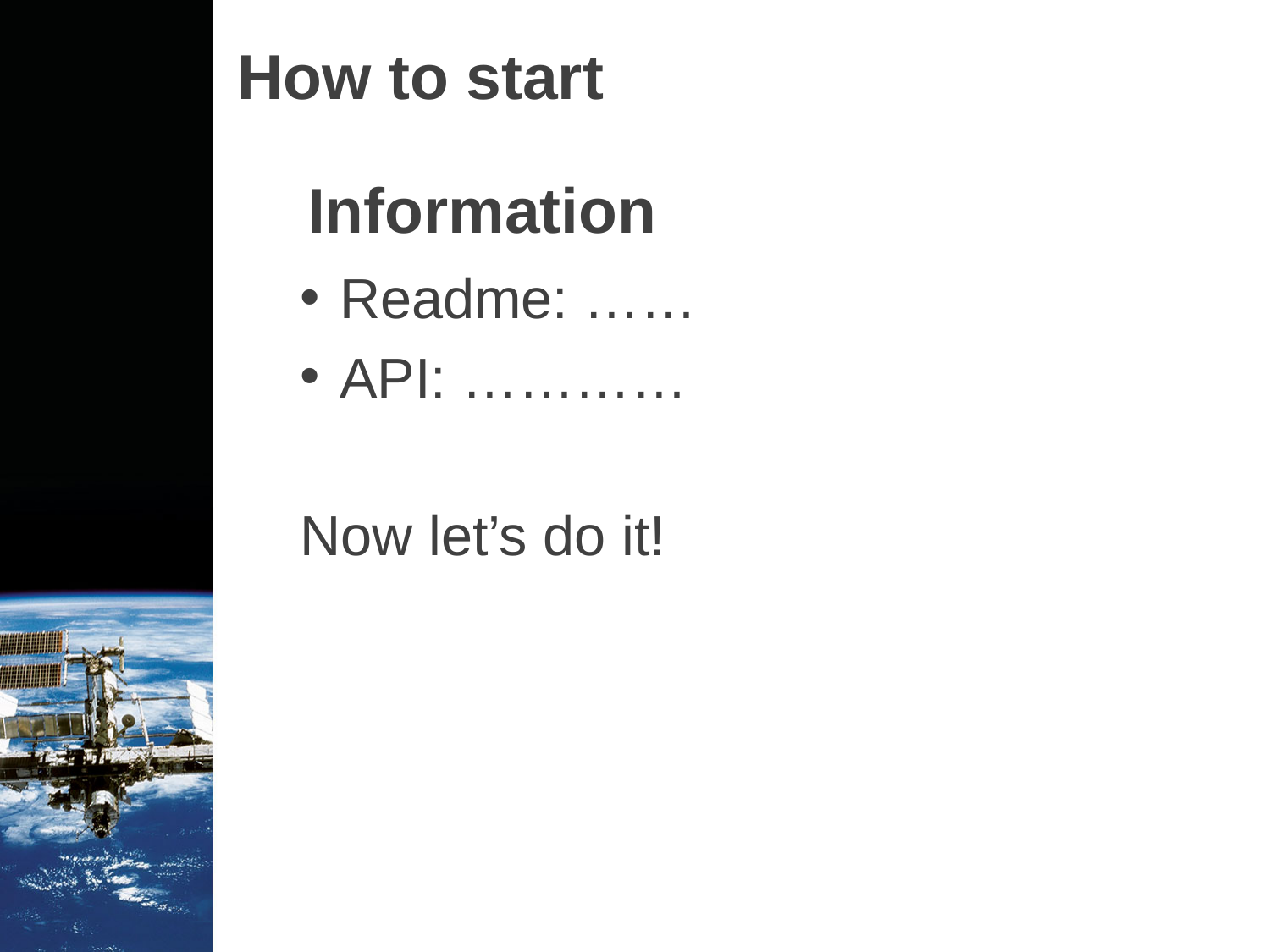

# How to start
Information
Readme: ……
API: …………

Now let’s do it!